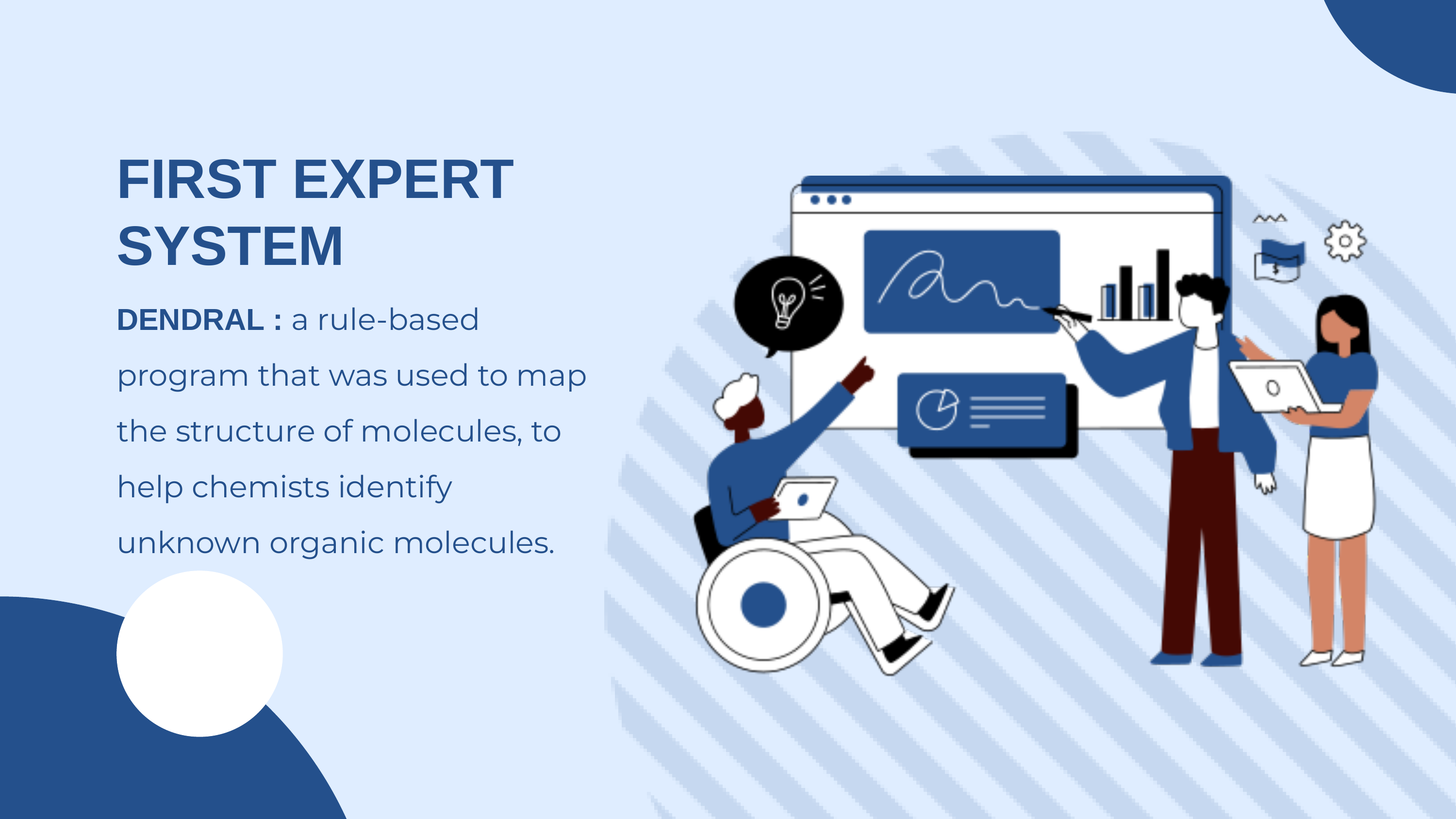

FIRST EXPERT SYSTEM

DENDRAL : a rule-based program that was used to map the structure of molecules, to help chemists identify unknown organic molecules.